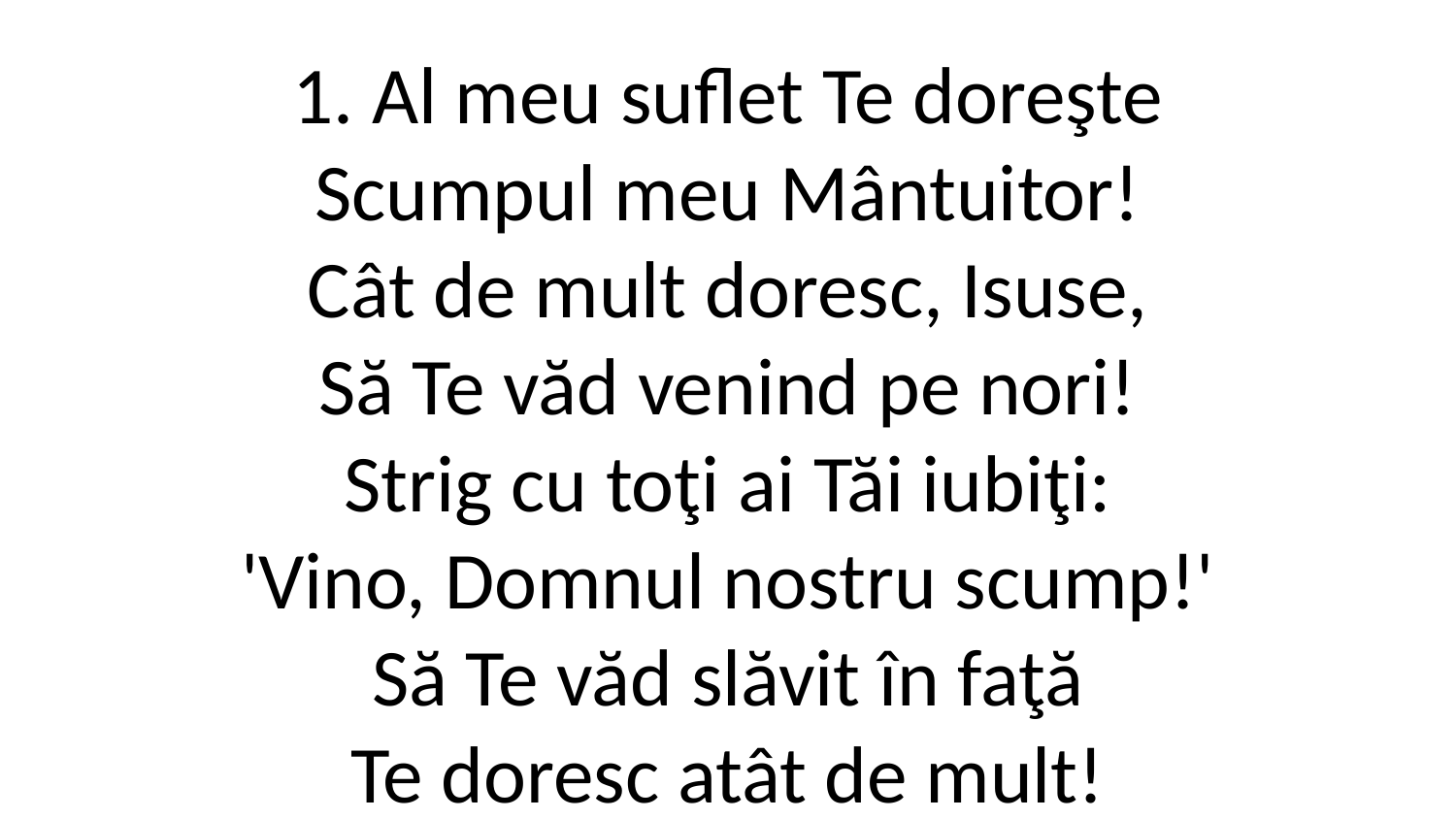

1. Al meu suflet Te doreşte
Scumpul meu Mântuitor!
Cât de mult doresc, Isuse,
Să Te văd venind pe nori!
Strig cu toţi ai Tăi iubiţi:
'Vino, Domnul nostru scump!'
Să Te văd slăvit în faţă
Te doresc atât de mult!